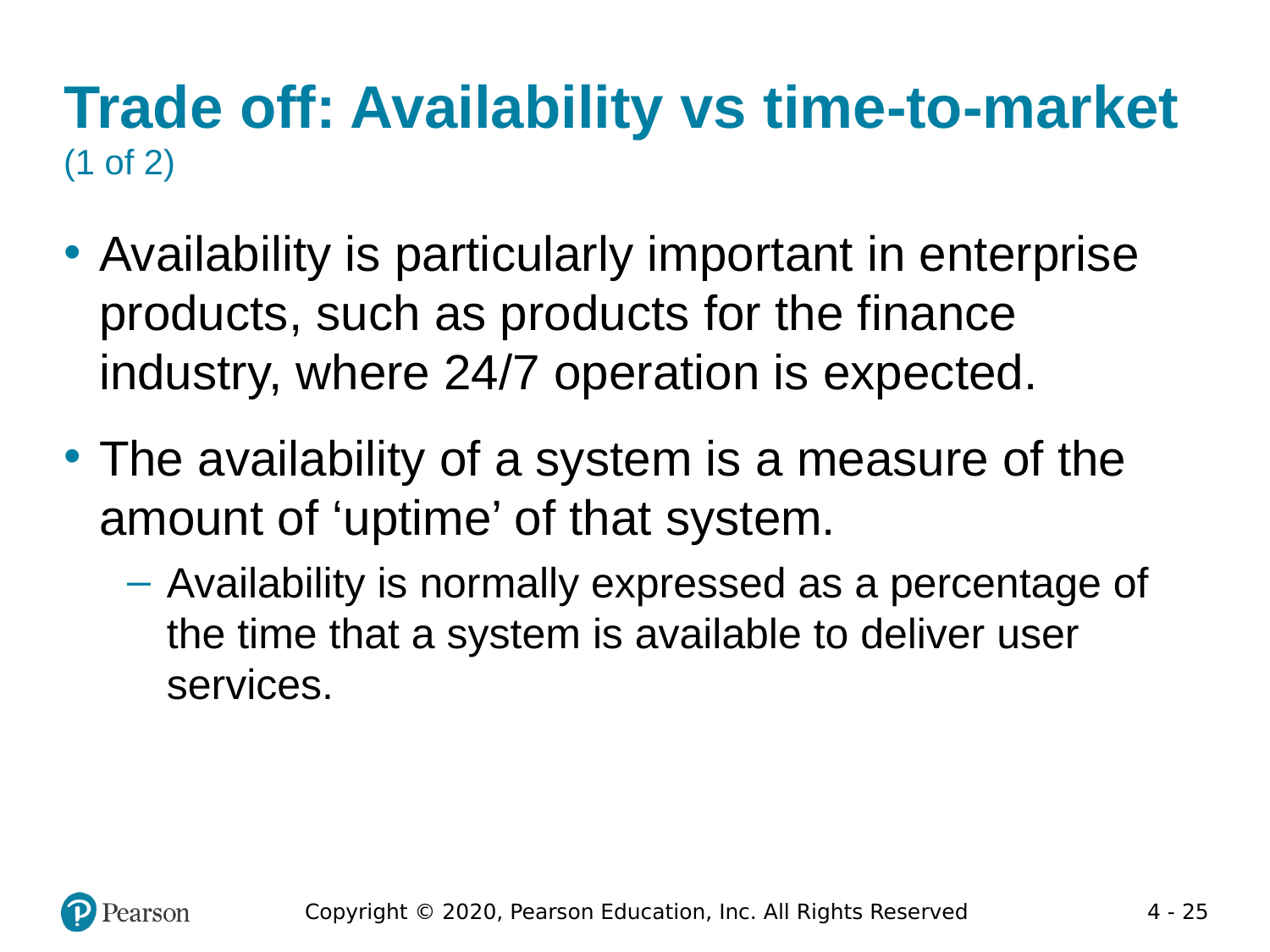

# Trade off: Availability vs time-to-market (1 of 2)
Availability is particularly important in enterprise products, such as products for the finance industry, where 24/7 operation is expected.
The availability of a system is a measure of the amount of ‘uptime’ of that system.
Availability is normally expressed as a percentage of the time that a system is available to deliver user services.